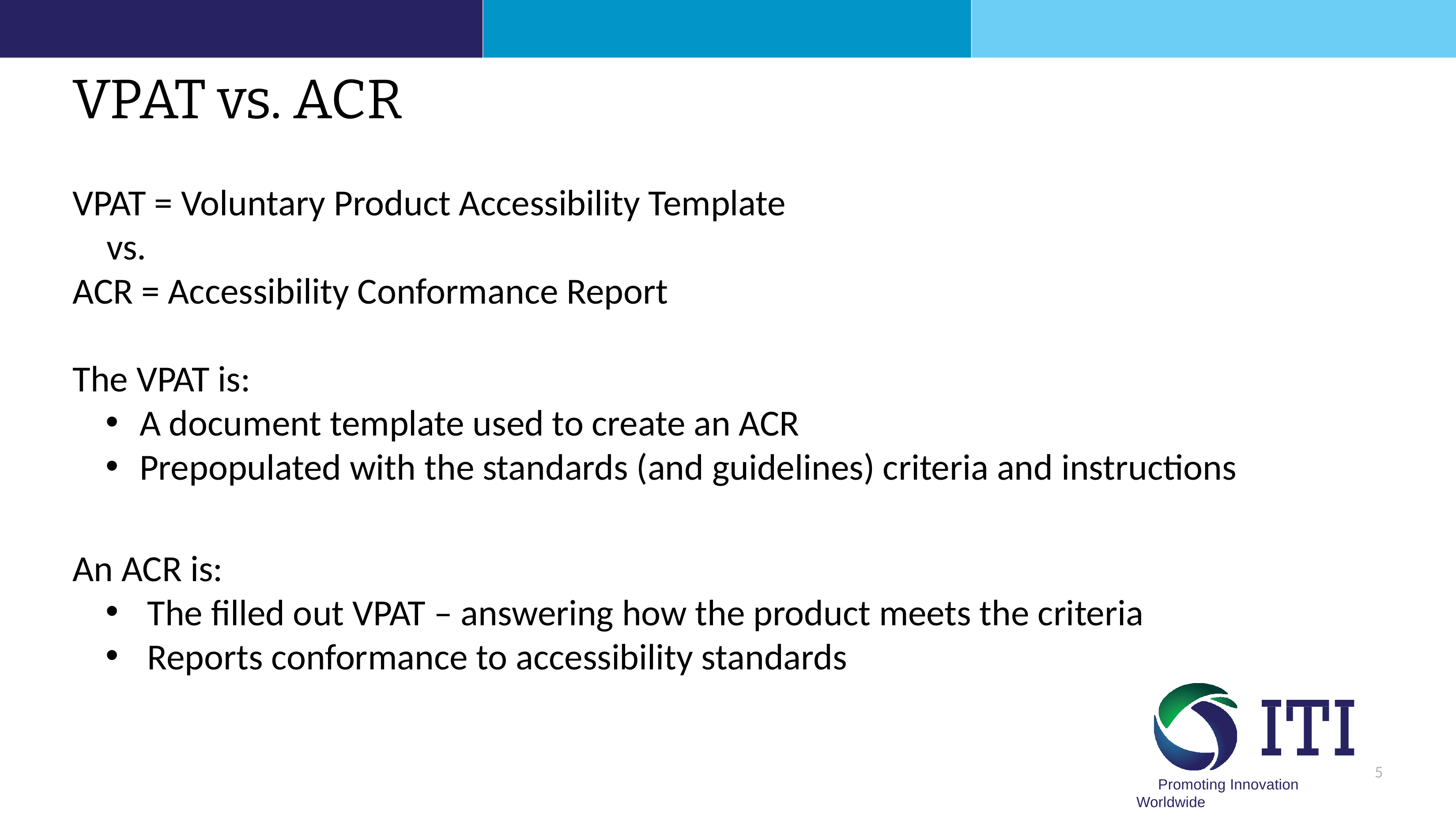

# VPAT vs. ACR
VPAT = Voluntary Product Accessibility Template 
vs.
ACR = Accessibility Conformance Report

The VPAT is:
A document template used to create an ACR
Prepopulated with the standards (and guidelines) criteria and instructions

An ACR is:
The filled out VPAT – answering how the product meets the criteria
Reports conformance to accessibility standards
5
ITI Promoting Innovation Worldwide